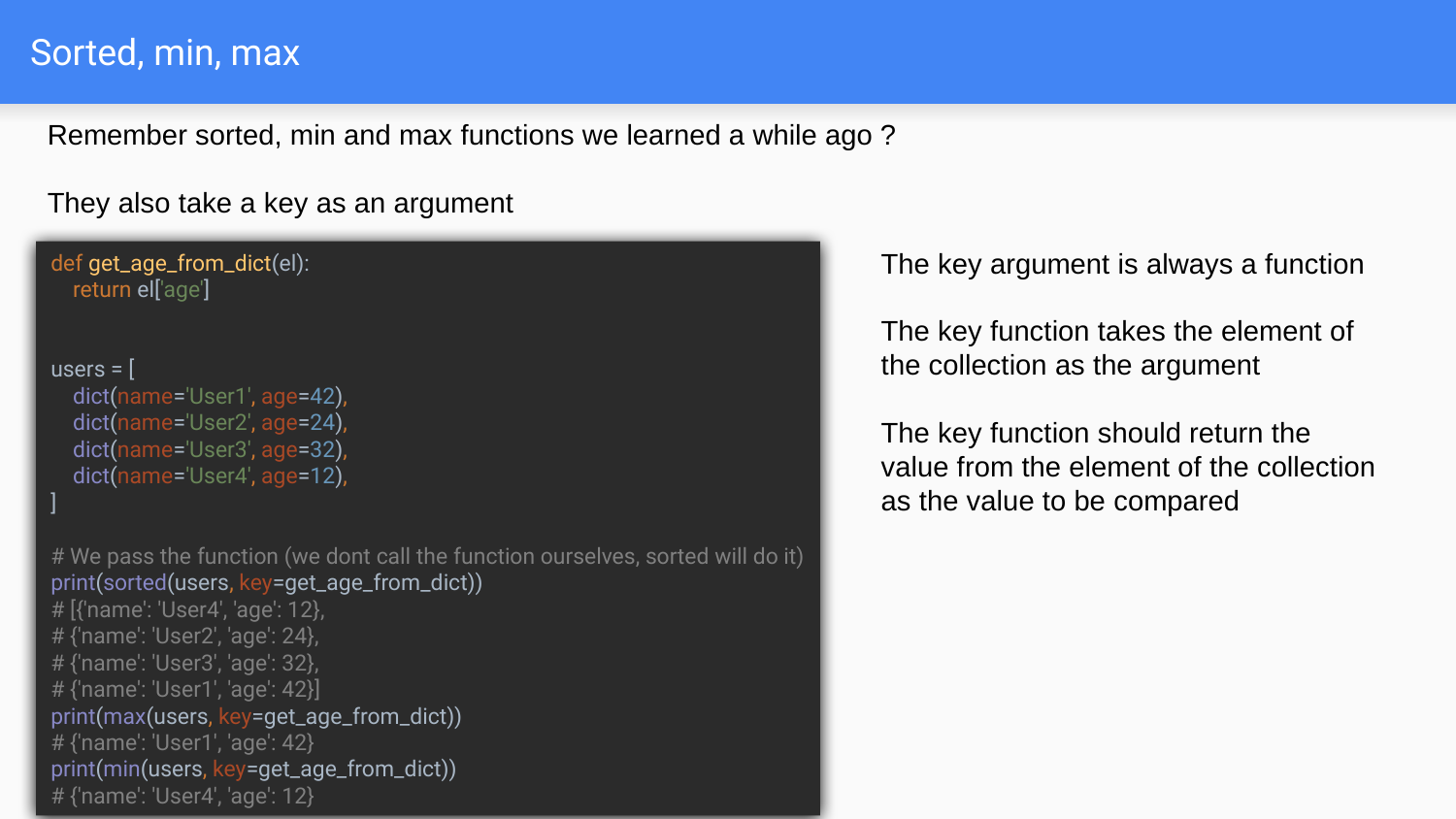

# Sorted, min, max
Remember sorted, min and max functions we learned a while ago ?

They also take a key as an argument
def get_age_from_dict(el):
    return el['age']
users = [
    dict(name='User1', age=42),
    dict(name='User2', age=24),
    dict(name='User3', age=32),
    dict(name='User4', age=12),
]
# We pass the function (we dont call the function ourselves, sorted will do it)
print(sorted(users, key=get_age_from_dict))
# [{'name': 'User4', 'age': 12},
# {'name': 'User2', 'age': 24},
# {'name': 'User3', 'age': 32},
# {'name': 'User1', 'age': 42}]
print(max(users, key=get_age_from_dict))
# {'name': 'User1', 'age': 42}
print(min(users, key=get_age_from_dict))
# {'name': 'User4', 'age': 12}
The key argument is always a function

The key function takes the element of the collection as the argument

The key function should return the value from the element of the collection as the value to be compared